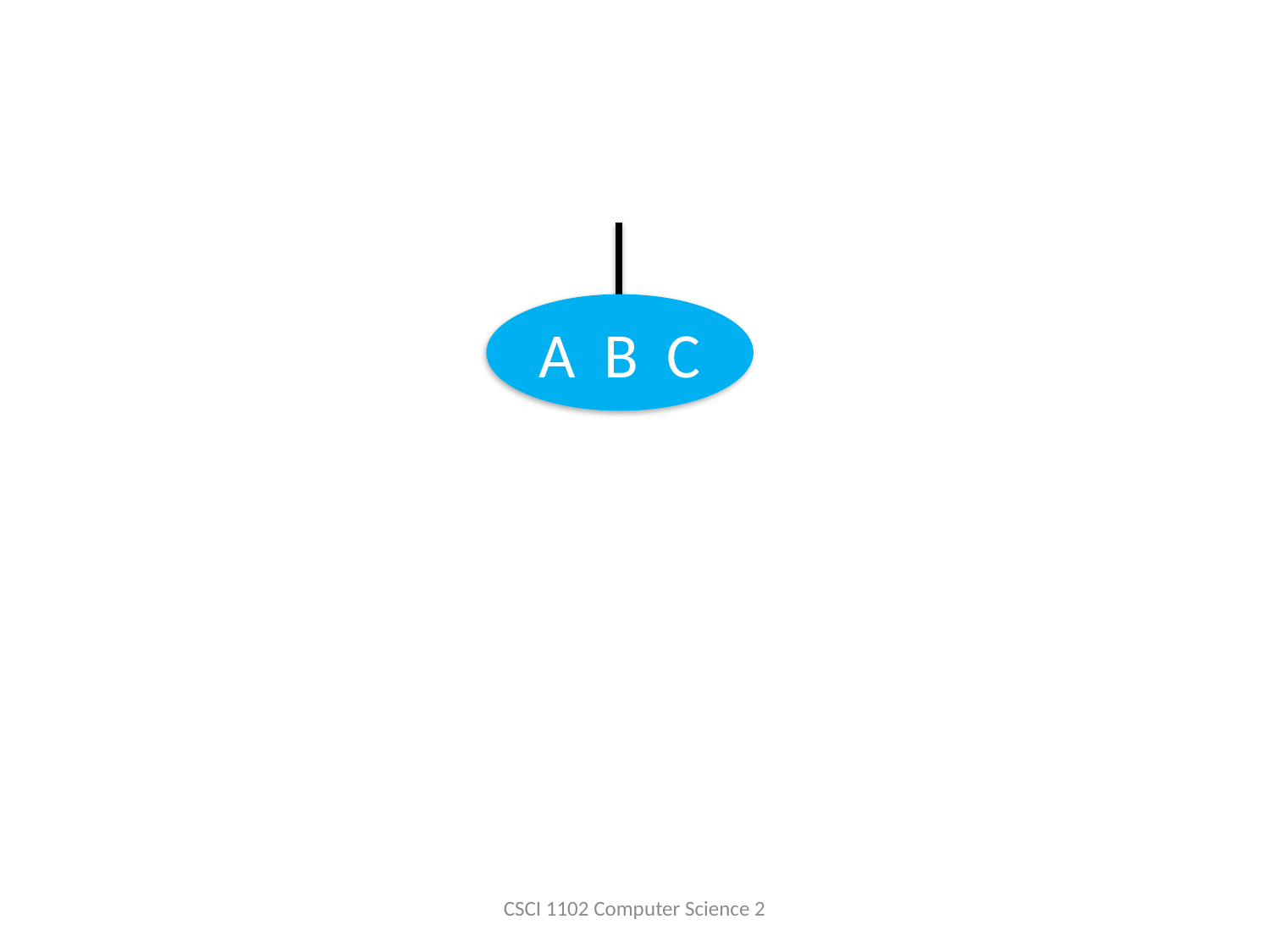

A  B  C
CSCI 1102 Computer Science 2